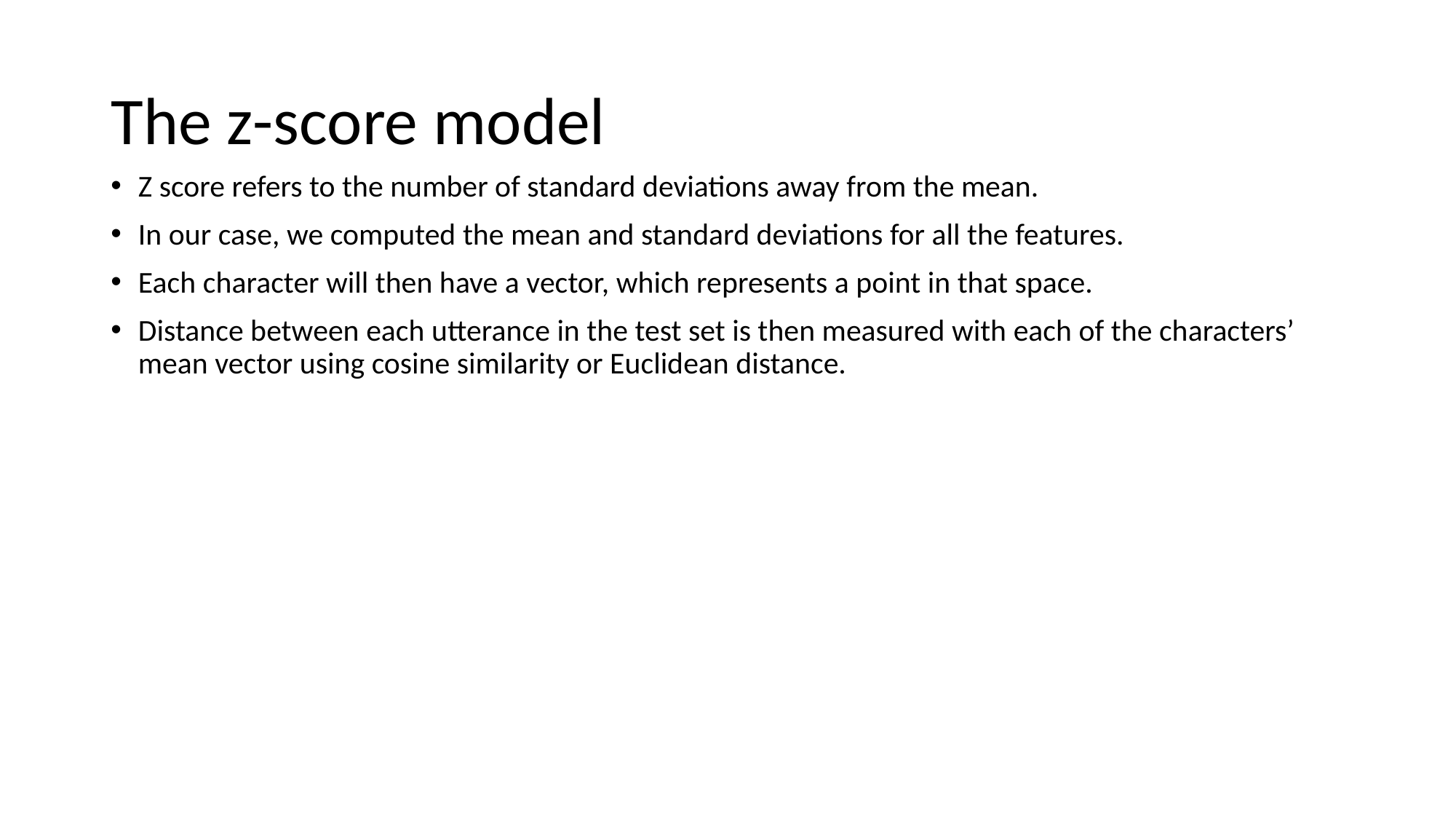

# The z-score model
Z score refers to the number of standard deviations away from the mean.
In our case, we computed the mean and standard deviations for all the features.
Each character will then have a vector, which represents a point in that space.
Distance between each utterance in the test set is then measured with each of the characters’ mean vector using cosine similarity or Euclidean distance.